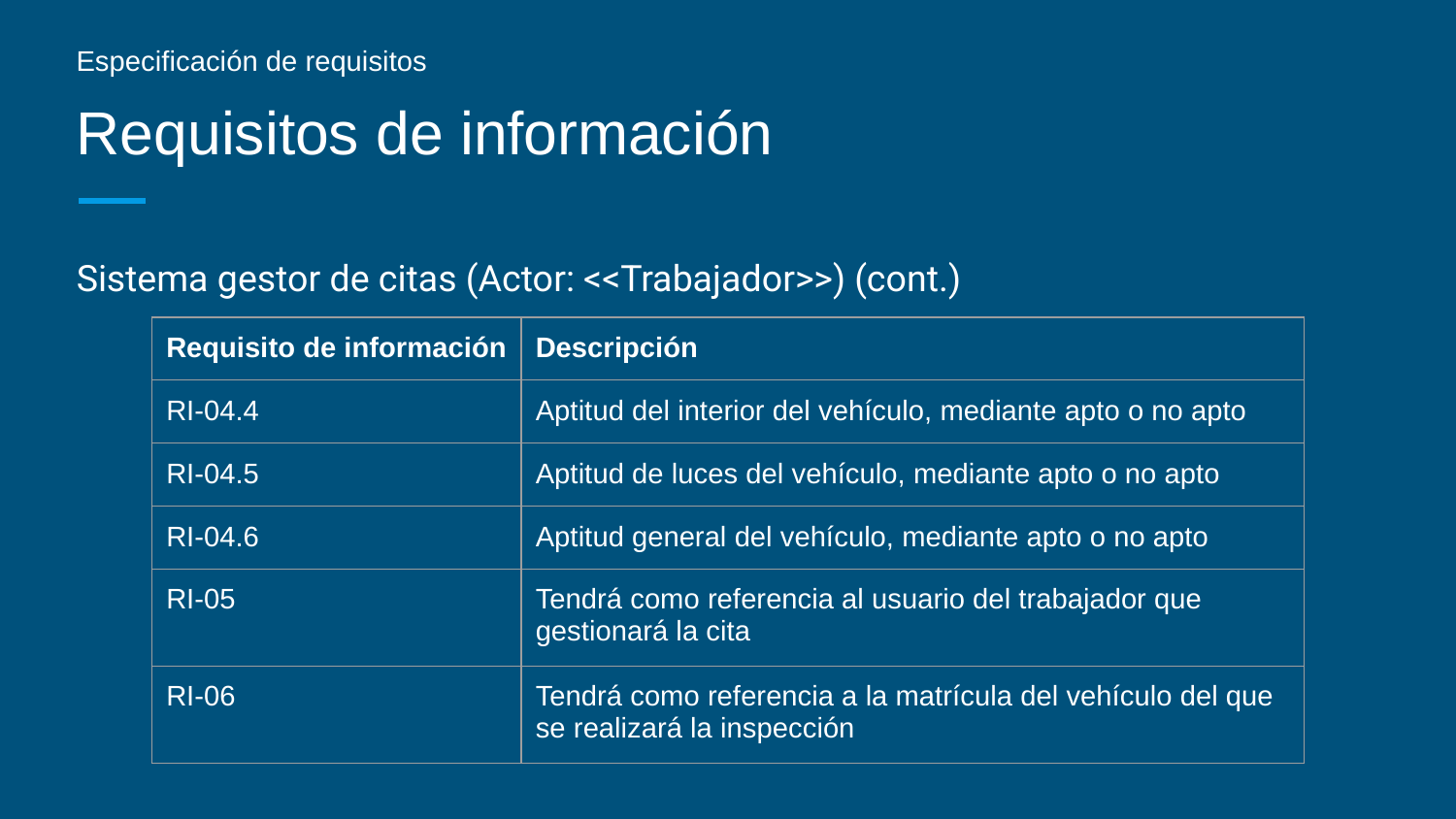

Especificación de requisitos
# Requisitos de información
Sistema gestor de citas (Actor: <<Trabajador>>) (cont.)
| Requisito de información | Descripción |
| --- | --- |
| RI-04.4 | Aptitud del interior del vehículo, mediante apto o no apto |
| RI-04.5 | Aptitud de luces del vehículo, mediante apto o no apto |
| RI-04.6 | Aptitud general del vehículo, mediante apto o no apto |
| RI-05 | Tendrá como referencia al usuario del trabajador que gestionará la cita |
| RI-06 | Tendrá como referencia a la matrícula del vehículo del que se realizará la inspección |